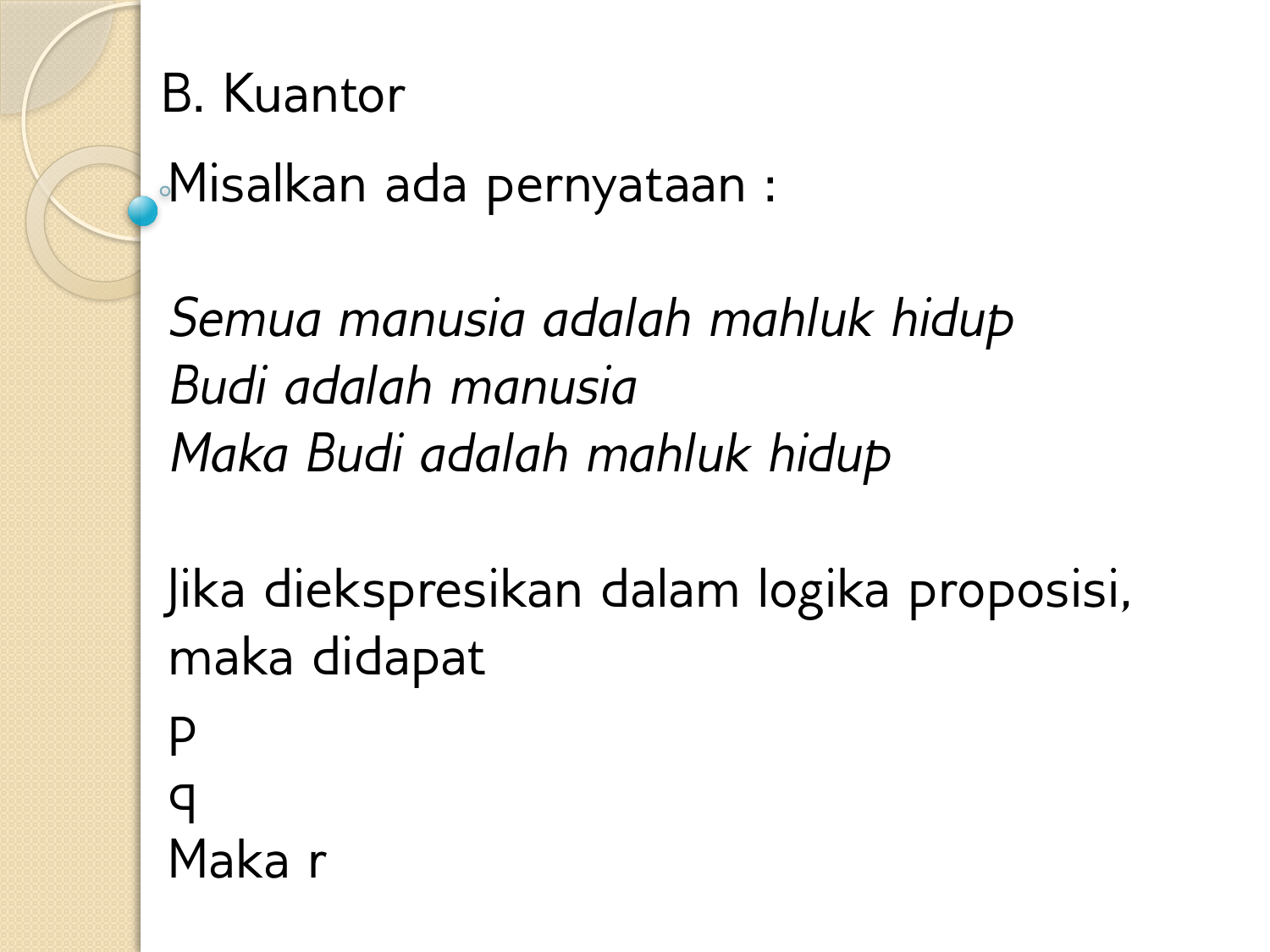

B. Kuantor
Misalkan ada pernyataan :

Semua manusia adalah mahluk hidup
Budi adalah manusia
Maka Budi adalah mahluk hidup

Jika diekspresikan dalam logika proposisi, maka didapat
p
q
Maka r